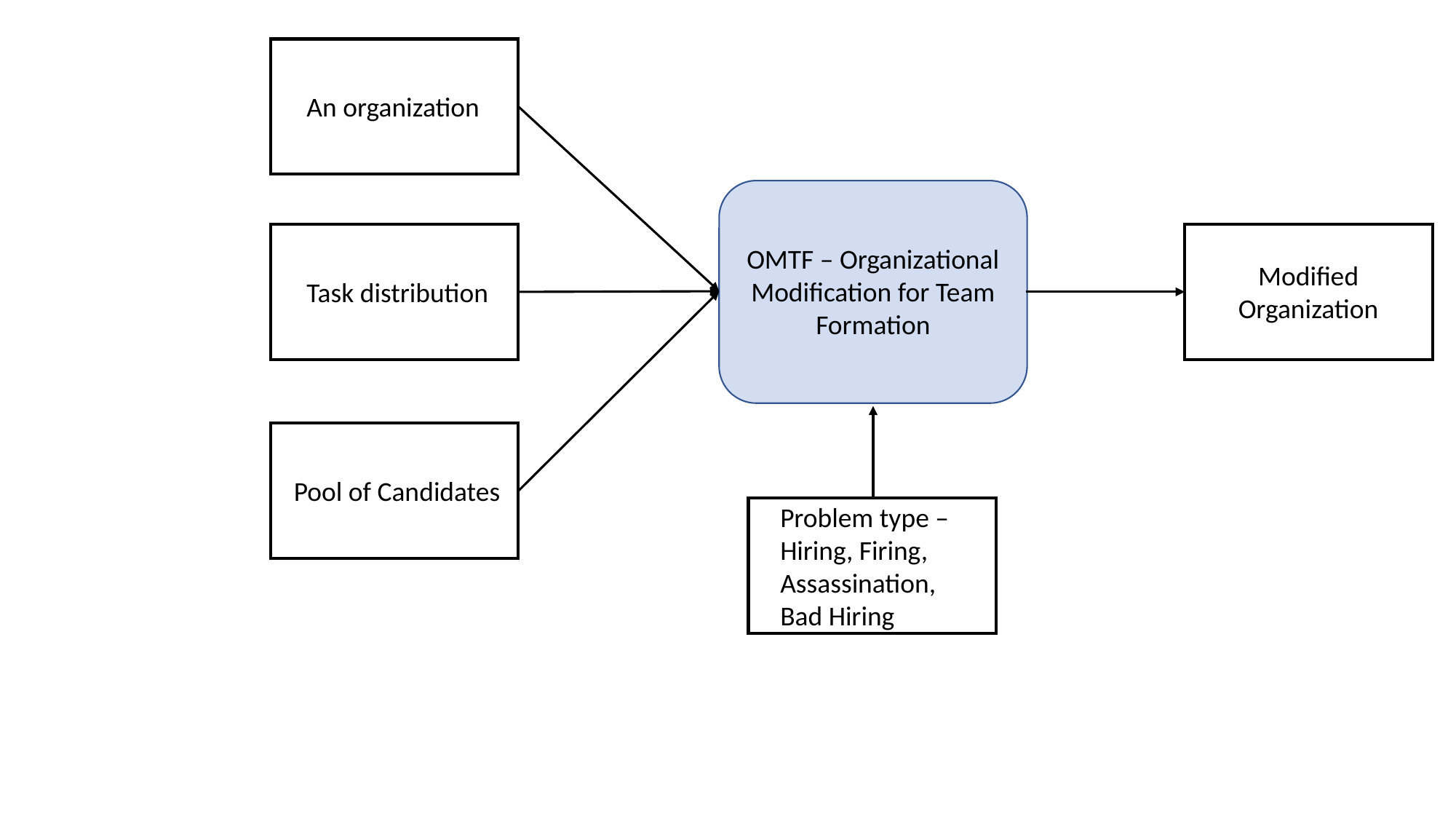

An organization

OMTF – Organizational Modification for Team Formation
Modified Organization
Task distribution

Pool of Candidates
Problem type – Hiring, Firing, Assassination, Bad Hiring